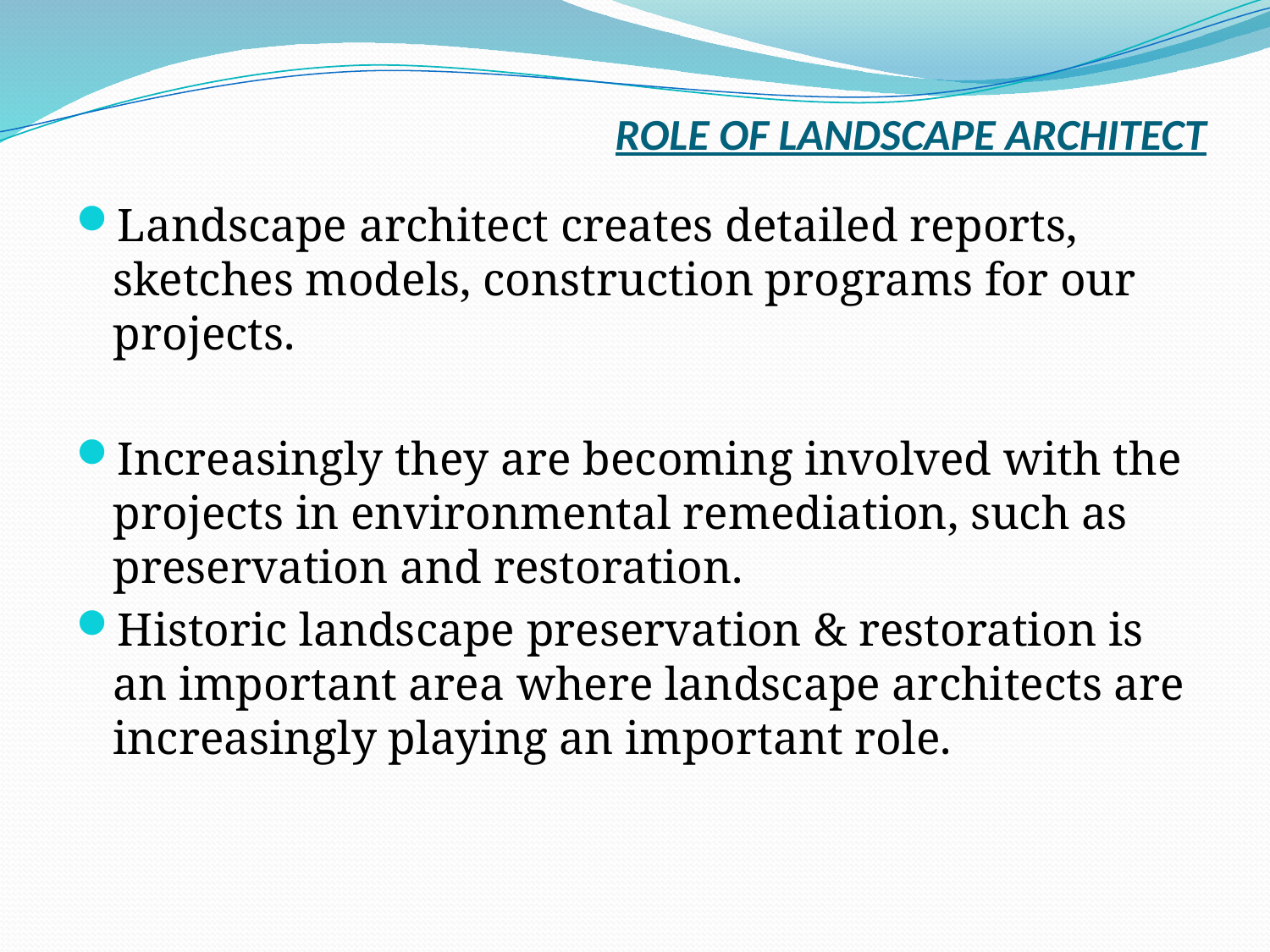

# ROLE OF LANDSCAPE ARCHITECT
Landscape architect creates detailed reports, sketches models, construction programs for our projects.

Increasingly they are becoming involved with the projects in environmental remediation, such as preservation and restoration.
Historic landscape preservation & restoration is an important area where landscape architects are increasingly playing an important role.